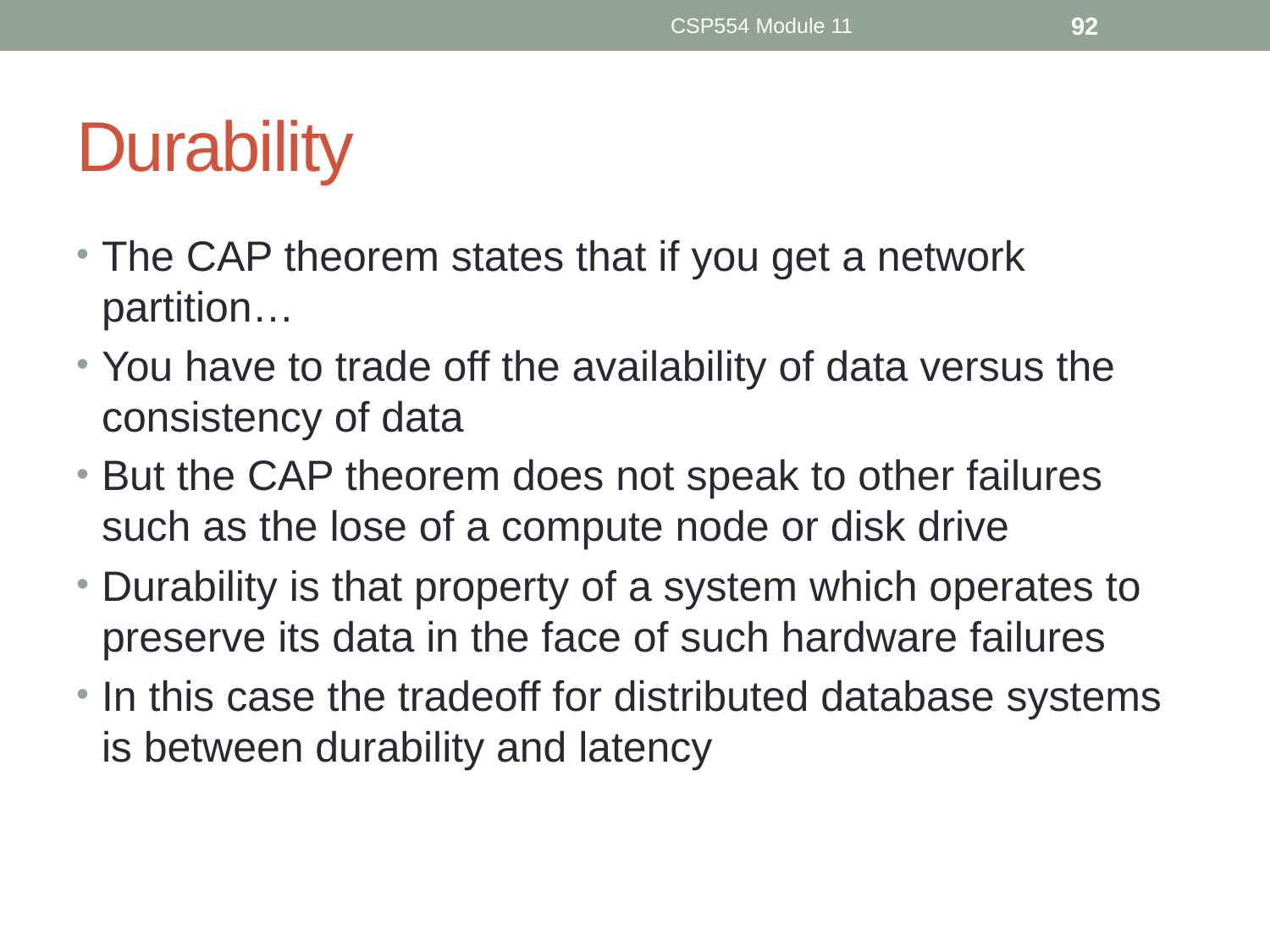

CSP554 Module 11
92
# Durability
The CAP theorem states that if you get a network partition…
You have to trade off the availability of data versus the consistency of data
But the CAP theorem does not speak to other failures such as the lose of a compute node or disk drive
Durability is that property of a system which operates to preserve its data in the face of such hardware failures
In this case the tradeoff for distributed database systems is between durability and latency